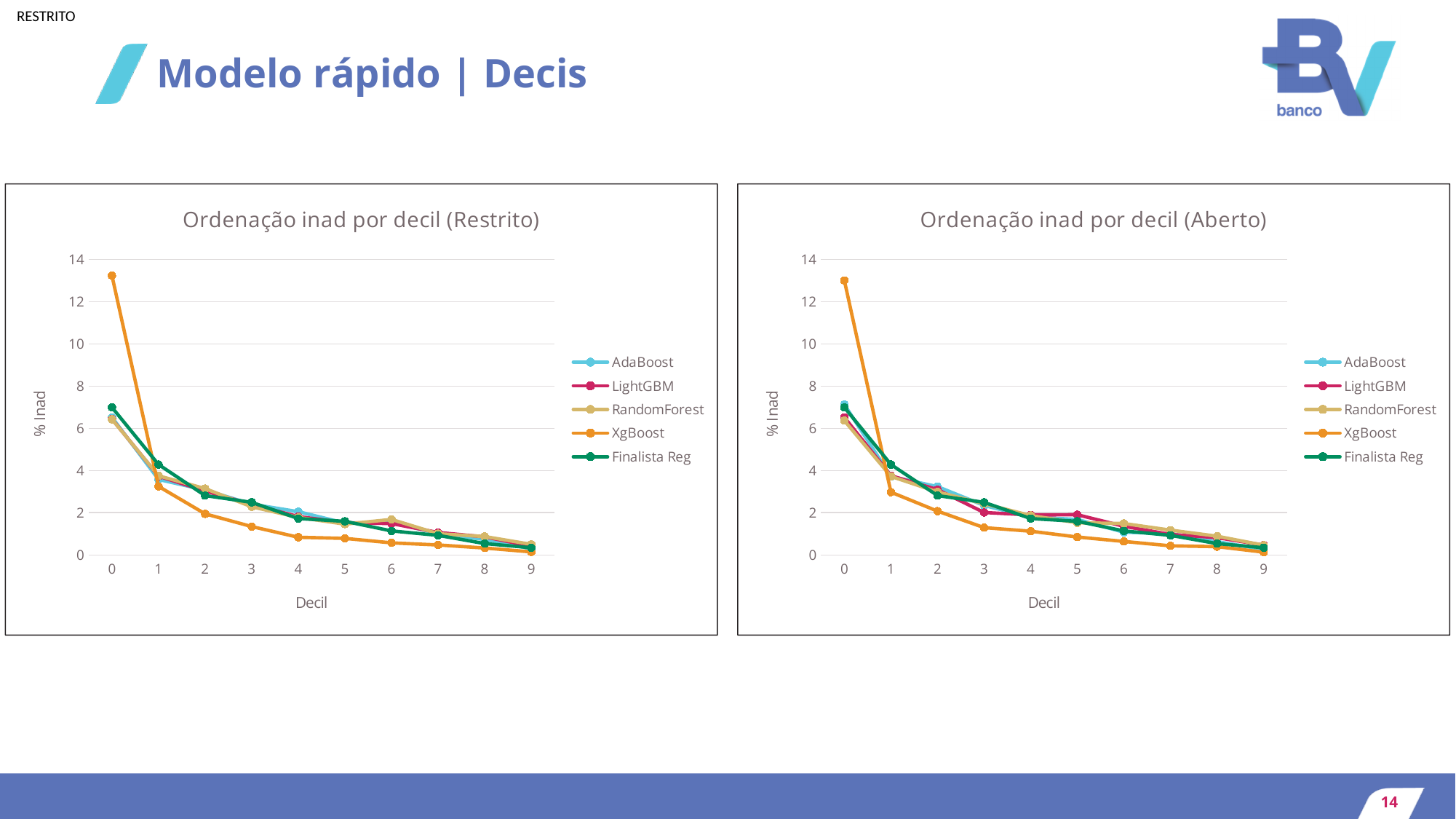

# Modelo rápido | Decis

### Chart: Ordenação inad por decil (Restrito)

| Category | AdaBoost | LightGBM | RandomForest | XgBoost | Finalista Reg |
|---|---|---|---|---|---|
| 0 | 6.518099 | 6.438999 | 6.426802 | 13.232416 | 6.991277 |
| 1 | 3.572735 | 3.731246 | 3.749184 | 3.247261 | 4.281425 |
| 2 | 3.075031 | 3.03188 | 3.143752 | 1.944916 | 2.811192 |
| 3 | 2.40481 | 2.389824 | 2.281617 | 1.343595 | 2.489897 |
| 4 | 2.047924 | 1.817217 | 1.775689 | 0.836273 | 1.721889 |
| 5 | 1.509534 | 1.529412 | 1.460425 | 0.782473 | 1.592274 |
| 6 | 1.526817 | 1.487414 | 1.682316 | 0.572842 | 1.136067 |
| 7 | 1.020278 | 1.062135 | 1.004304 | 0.469851 | 0.926893 |
| 8 | 0.731477 | 0.857415 | 0.871148 | 0.325945 | 0.535458 |
| 9 | 0.284772 | 0.413223 | 0.497969 | 0.143697 | 0.339869 |

### Chart: Ordenação inad por decil (Aberto)

| Category | AdaBoost | LightGBM | RandomForest | XgBoost | Finalista Reg |
|---|---|---|---|---|---|
| 0 | 7.128868 | 6.519467 | 6.363281 | 13.006007 | 6.991277 |
| 1 | 3.713288 | 3.755379 | 3.722571 | 2.973784 | 4.281425 |
| 2 | 3.236842 | 3.094075 | 2.98488 | 2.074364 | 2.811192 |
| 3 | 2.345167 | 2.008292 | 2.426931 | 1.292428 | 2.489897 |
| 4 | 1.793086 | 1.892186 | 1.86538 | 1.122422 | 1.721889 |
| 5 | 1.68122 | 1.904642 | 1.524827 | 0.847679 | 1.592274 |
| 6 | 1.074128 | 1.356286 | 1.488639 | 0.638769 | 1.136067 |
| 7 | 1.01233 | 0.969641 | 1.173862 | 0.430192 | 0.926893 |
| 8 | 0.629426 | 0.819419 | 0.886109 | 0.391185 | 0.535458 |
| 9 | 0.261643 | 0.463576 | 0.457636 | 0.130617 | 0.339869 |
14